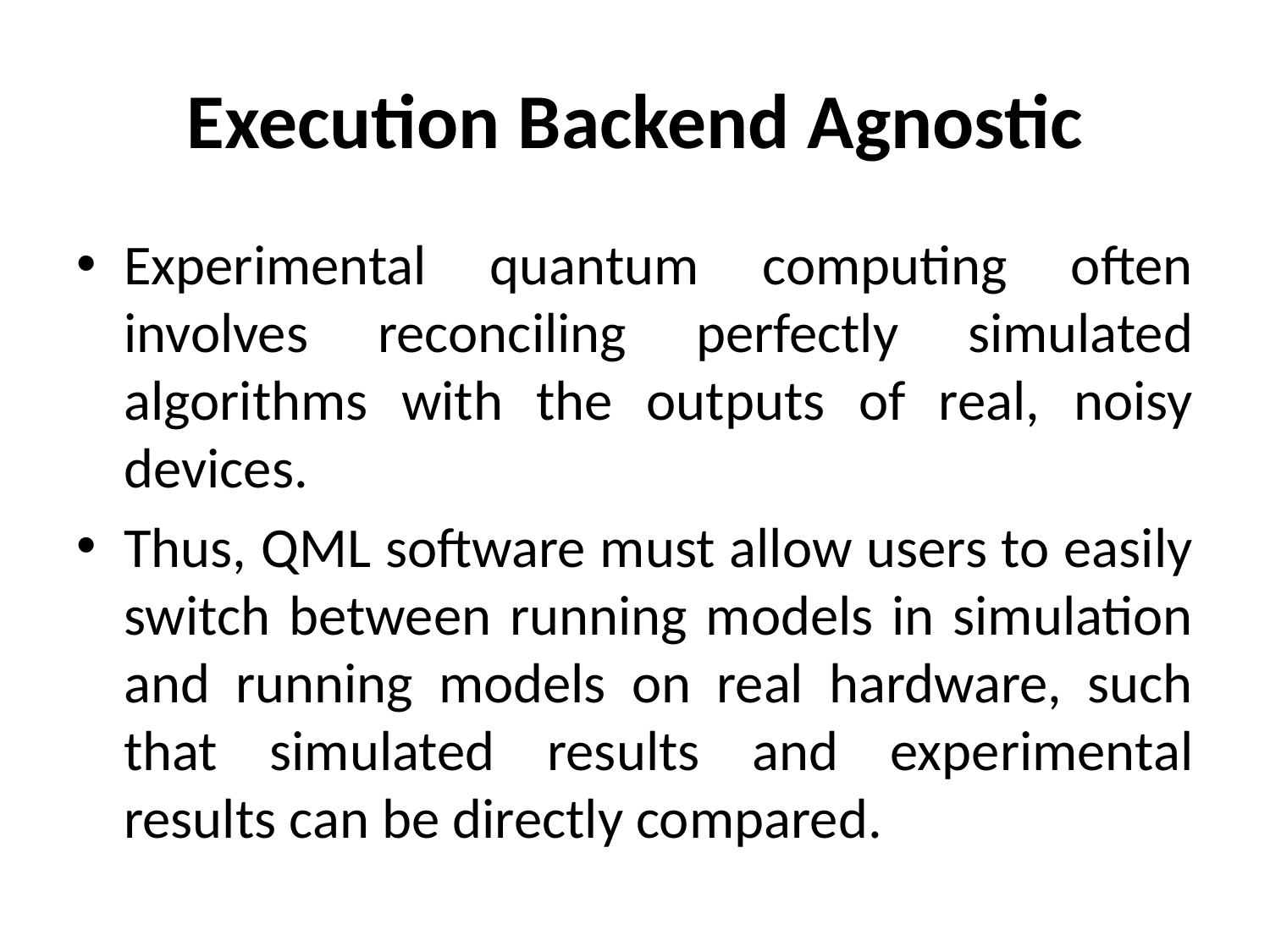

# Execution Backend Agnostic
Experimental quantum computing often involves reconciling perfectly simulated algorithms with the outputs of real, noisy devices.
Thus, QML software must allow users to easily switch between running models in simulation and running models on real hardware, such that simulated results and experimental results can be directly compared.